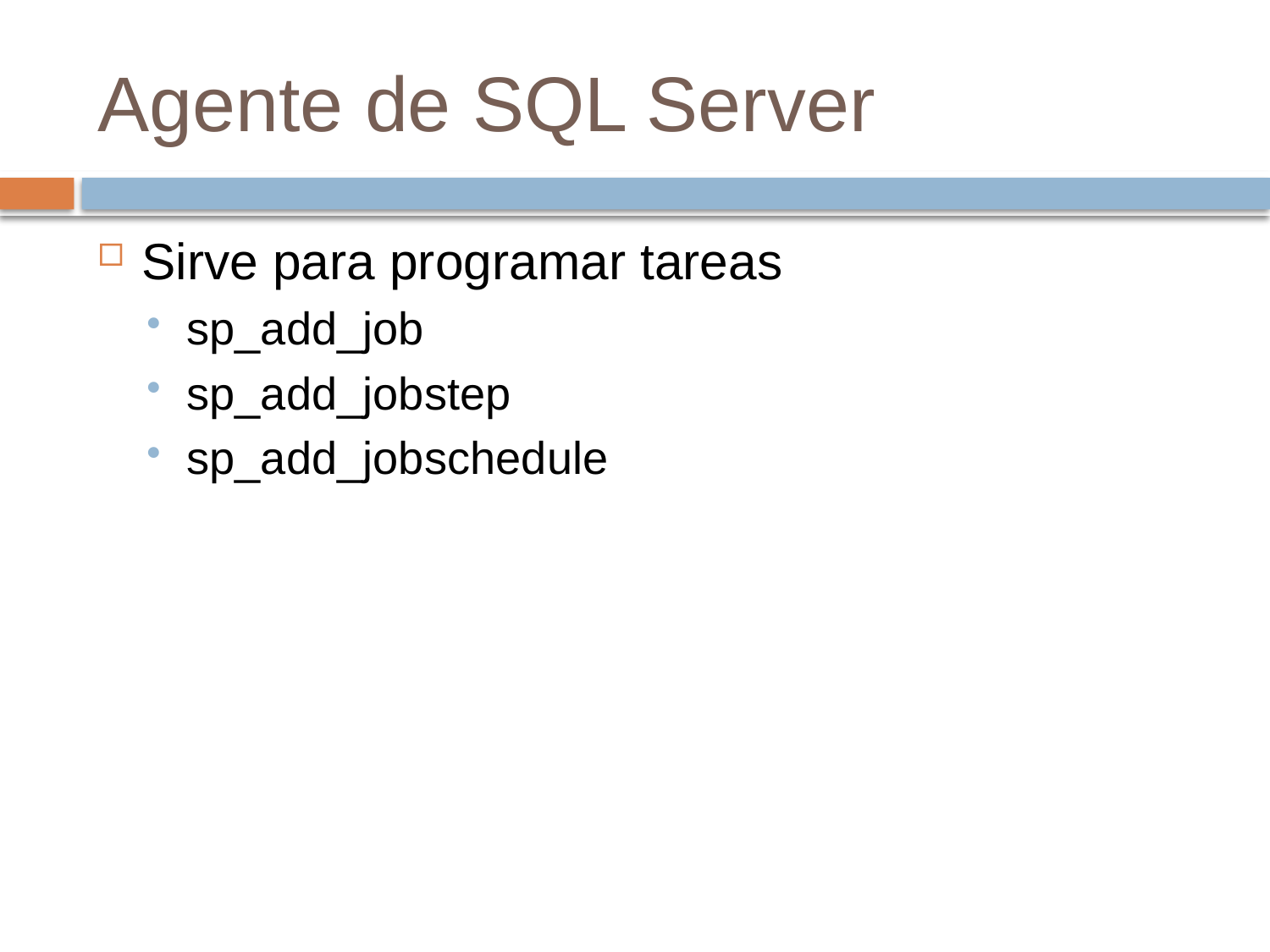

# Agente de SQL Server
Sirve para programar tareas
sp_add_job
sp_add_jobstep
sp_add_jobschedule